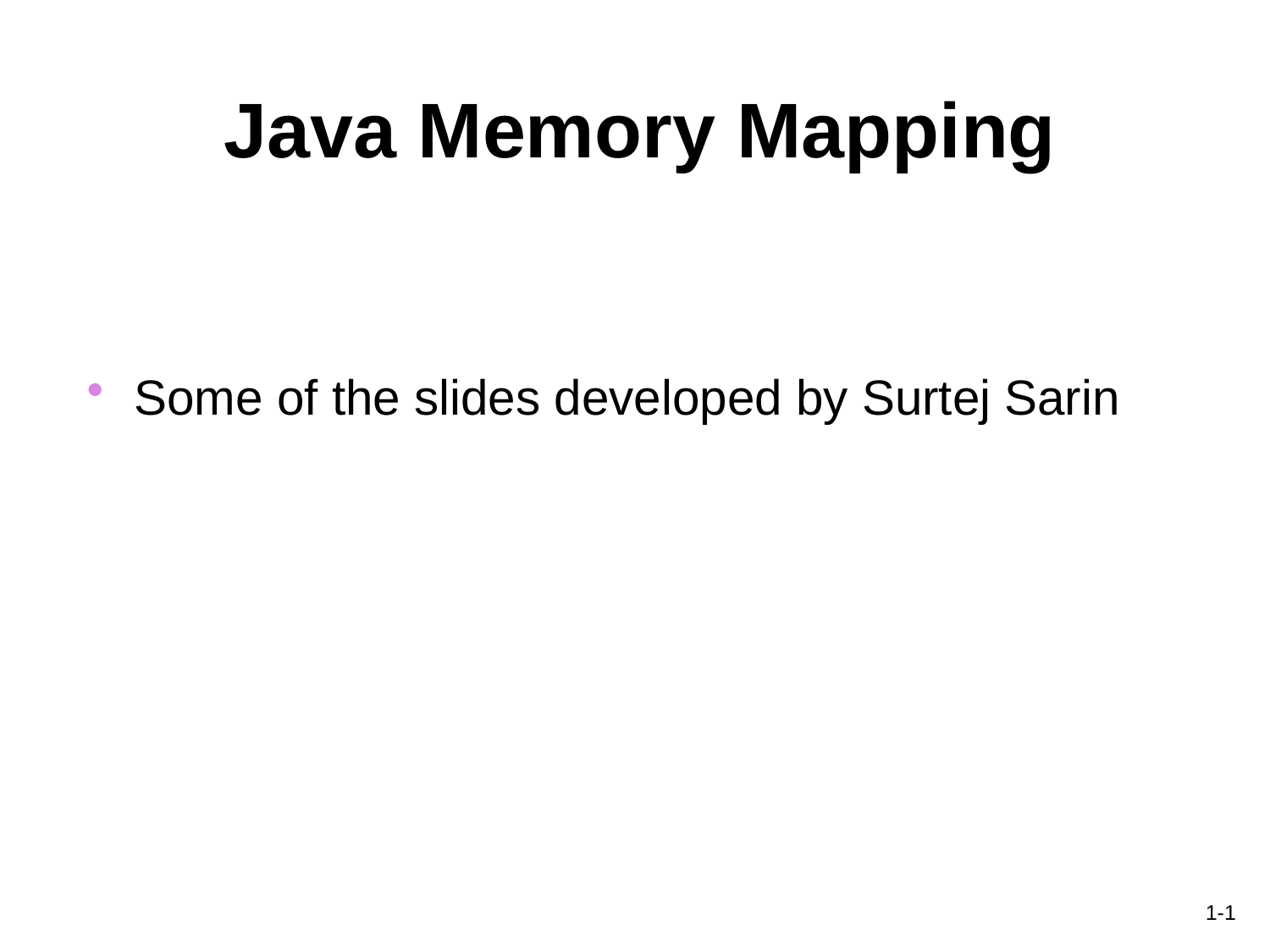

Java Memory Mapping
Some of the slides developed by Surtej Sarin
1-1